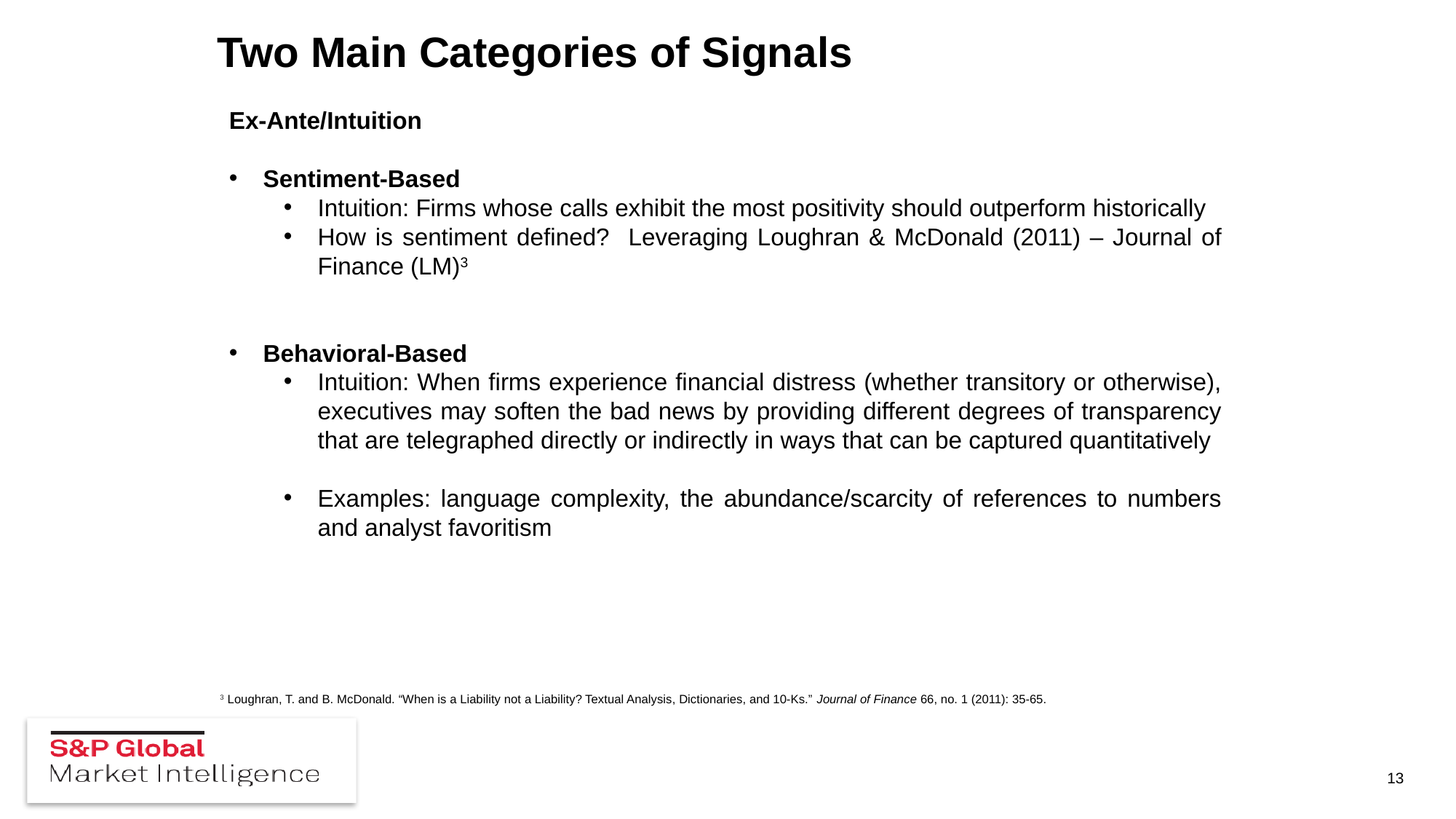

Two Main Categories of Signals
Ex-Ante/Intuition

Sentiment-Based
Intuition: Firms whose calls exhibit the most positivity should outperform historically
How is sentiment defined?  Leveraging Loughran & McDonald (2011) – Journal of Finance (LM)3

Behavioral-Based
Intuition: When firms experience financial distress (whether transitory or otherwise), executives may soften the bad news by providing different degrees of transparency that are telegraphed directly or indirectly in ways that can be captured quantitatively

Examples: language complexity, the abundance/scarcity of references to numbers and analyst favoritism
3 Loughran, T. and B. McDonald. “When is a Liability not a Liability? Textual Analysis, Dictionaries, and 10-Ks.” Journal of Finance 66, no. 1 (2011): 35-65.
13